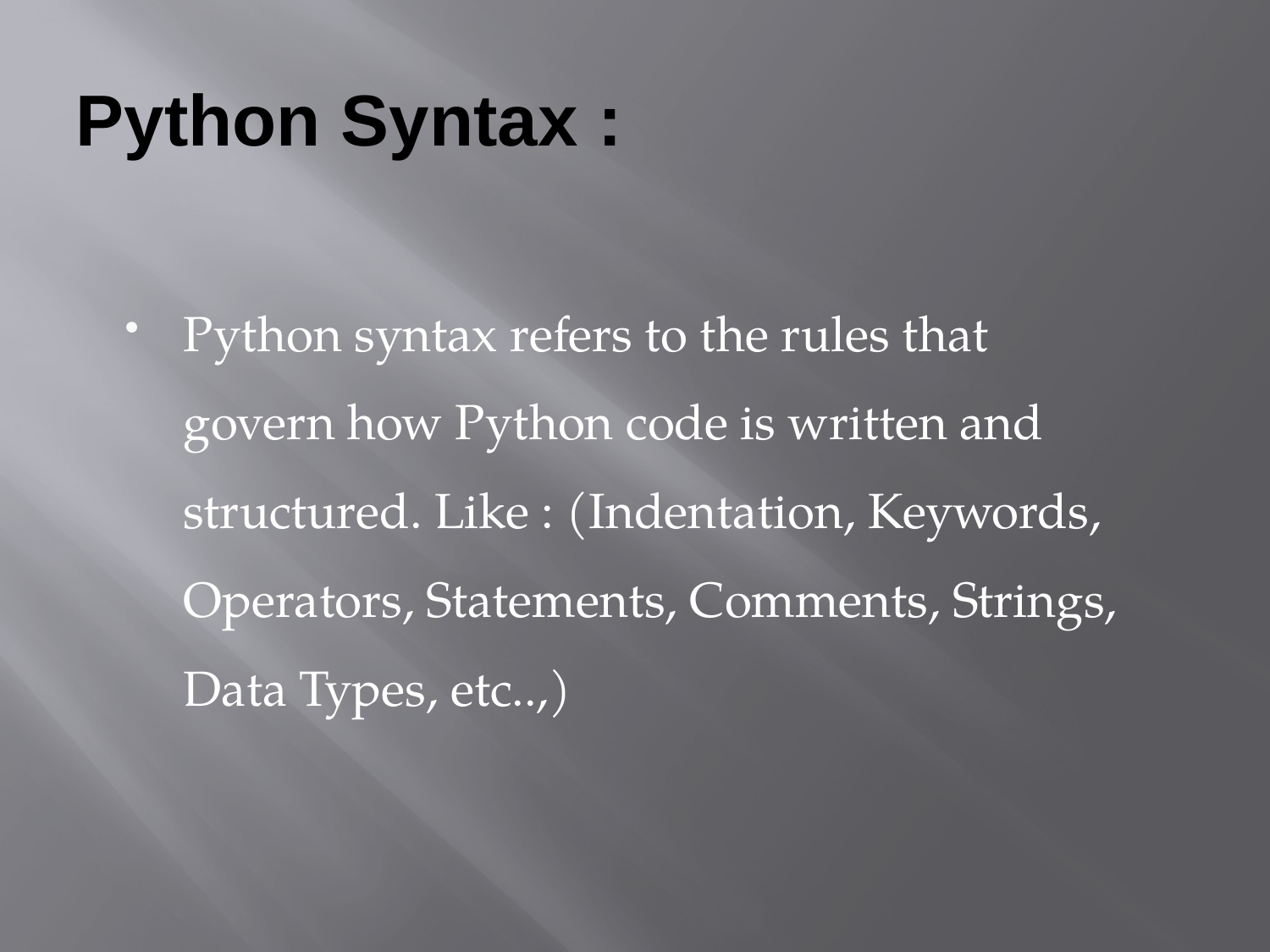

# Python Syntax :
Python syntax refers to the rules that govern how Python code is written and structured. Like : (Indentation, Keywords, Operators, Statements, Comments, Strings, Data Types, etc..,)